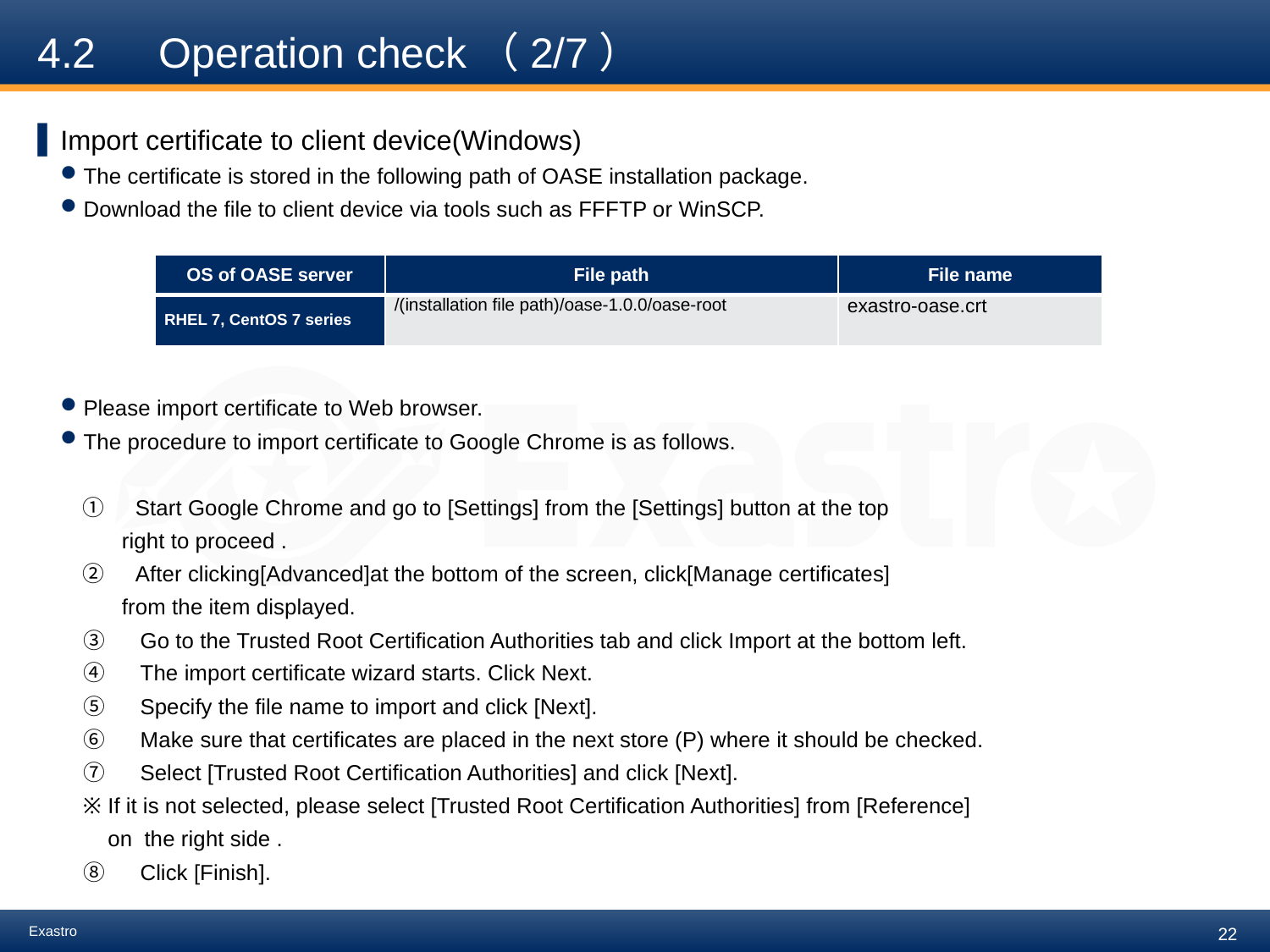

# 4.2　Operation check（2/7）
Import certificate to client device(Windows)
The certificate is stored in the following path of OASE installation package.
Download the file to client device via tools such as FFFTP or WinSCP.

Please import certificate to Web browser.
The procedure to import certificate to Google Chrome is as follows.

　①　 Start Google Chrome and go to [Settings] from the [Settings] button at the top
          right to proceed .
　②　 After clicking[Advanced]at the bottom of the screen, click[Manage certificates]
          from the item displayed.
③　 Go to the Trusted Root Certification Authorities tab and click Import at the bottom left.
④　 The import certificate wizard starts. Click Next.
⑤　 Specify the file name to import and click [Next].
⑥　 Make sure that certificates are placed in the next store (P) where it should be checked.
⑦　 Select [Trusted Root Certification Authorities] and click [Next].
※ If it is not selected, please select [Trusted Root Certification Authorities] from [Reference]
    on  the right side .
⑧　 Click [Finish].
| OS of OASE server | File path | File name |
| --- | --- | --- |
| RHEL 7, CentOS 7 series | /(installation file path)/oase-1.0.0/oase-root | exastro-oase.crt |